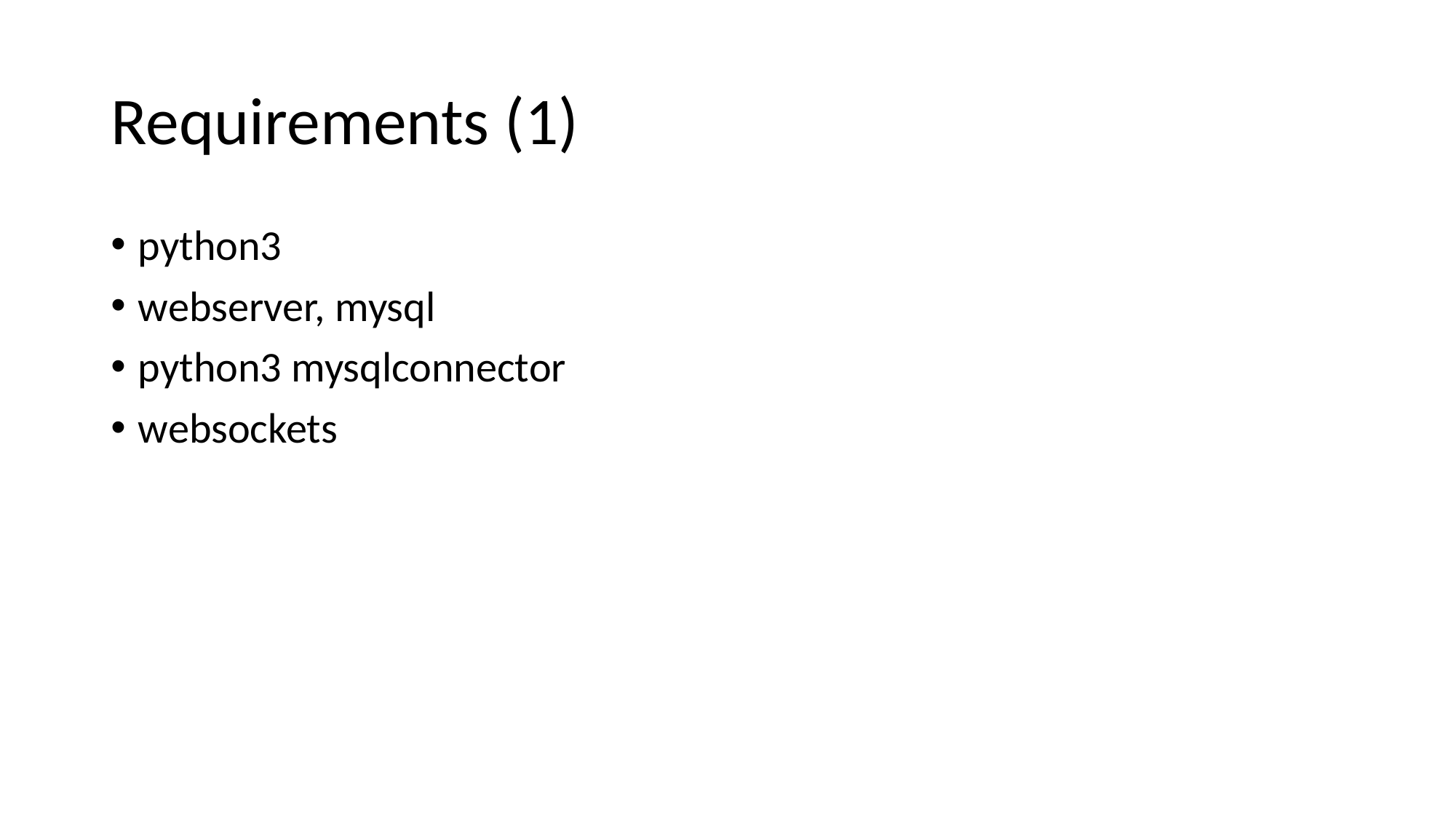

# Requirements (1)
python3
webserver, mysql
python3 mysqlconnector
websockets